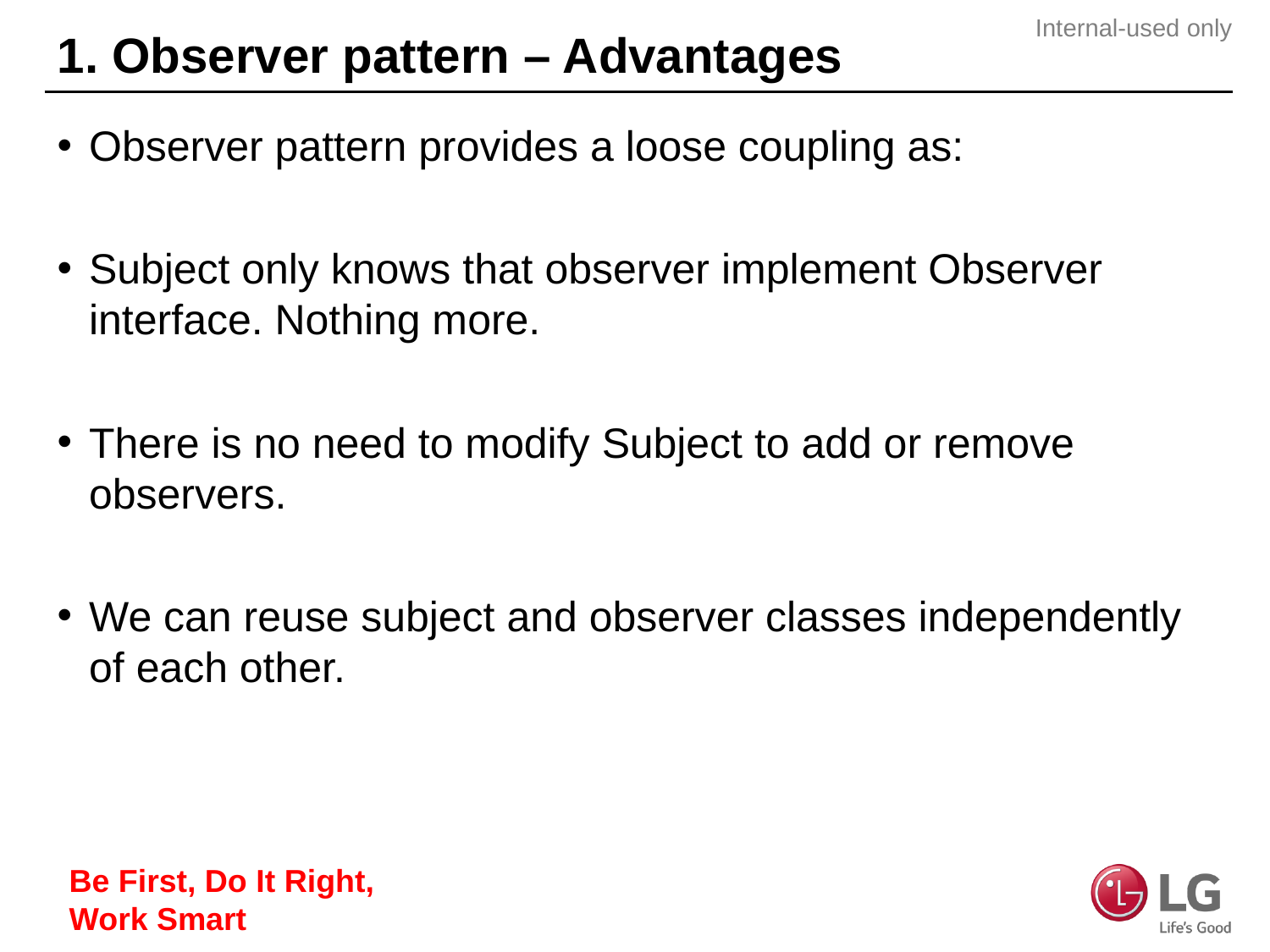

# 1. Observer pattern – Advantages
Observer pattern provides a loose coupling as:

Subject only knows that observer implement Observer interface. Nothing more.

There is no need to modify Subject to add or remove observers.

We can reuse subject and observer classes independently of each other.